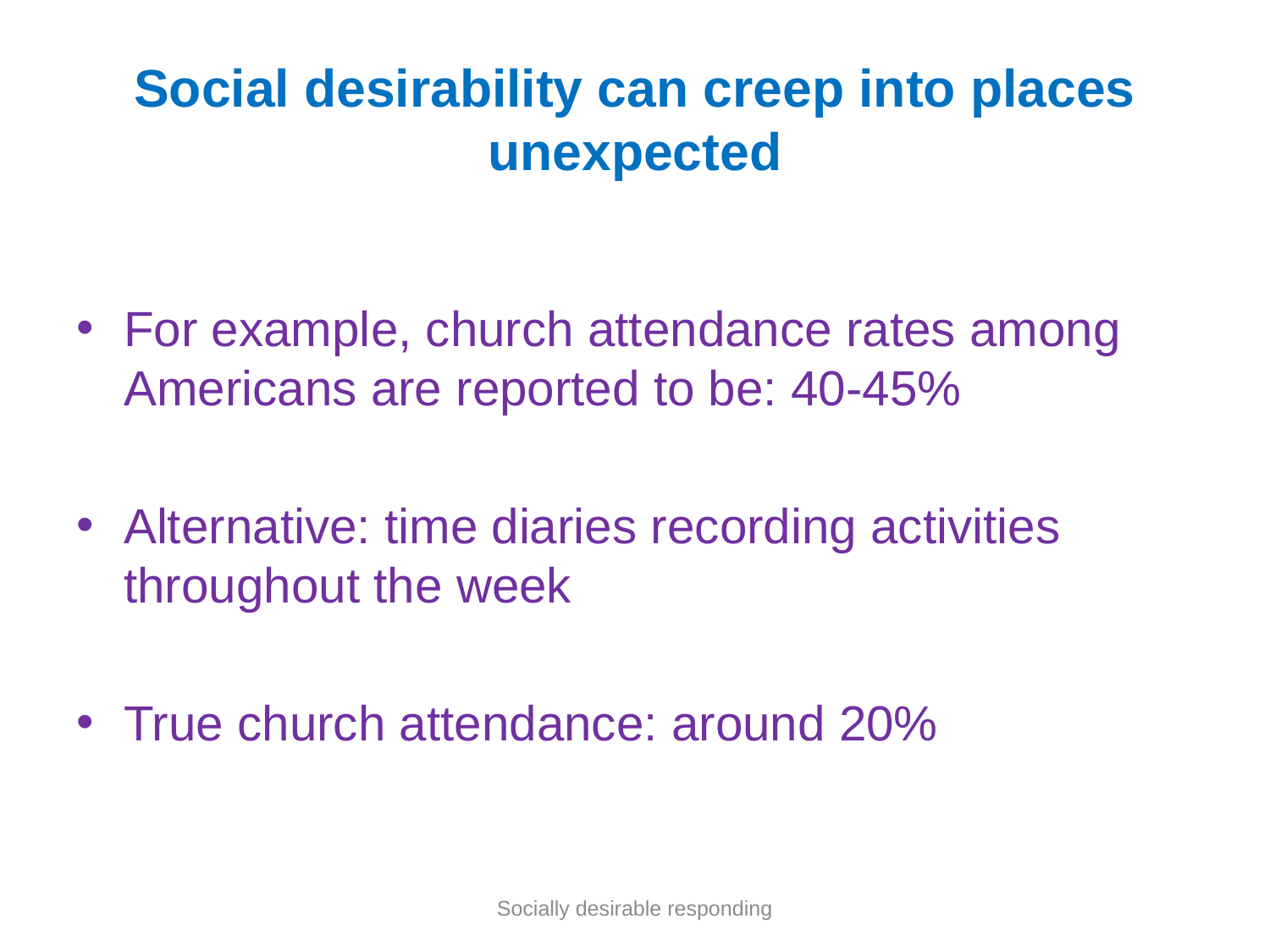

# Social desirability can creep into places unexpected

For example, church attendance rates among Americans are reported to be: 40-45%

Alternative: time diaries recording activities throughout the week

True church attendance: around 20%

Socially desirable responding